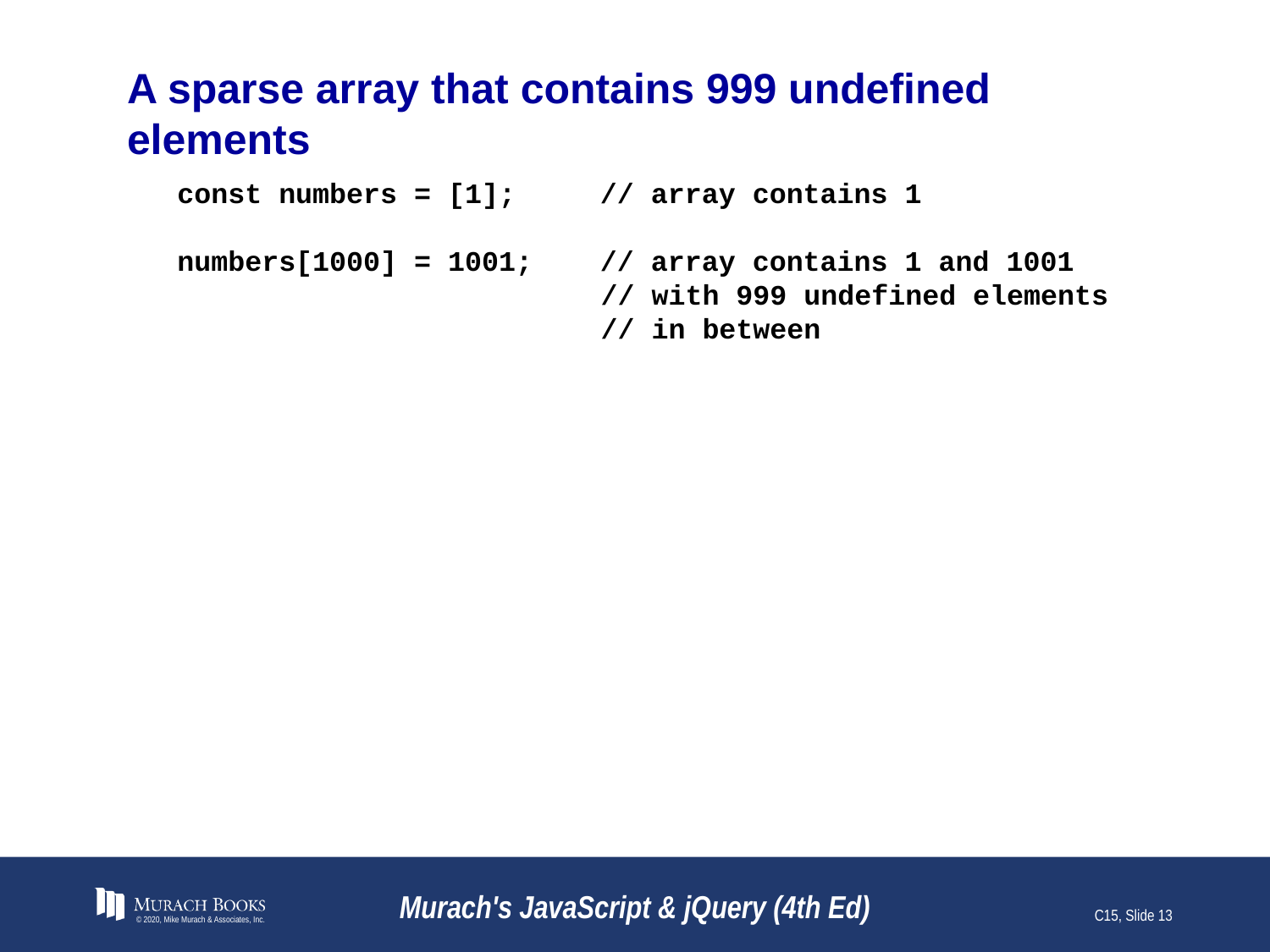

# A sparse array that contains 999 undefined elements
const numbers = [1];     // array contains 1

numbers[1000] = 1001;    // array contains 1 and 1001
                         // with 999 undefined elements
                         // in between

© 2020, Mike Murach & Associates, Inc.
Murach's JavaScript & jQuery (4th Ed)

C15, Slide 13